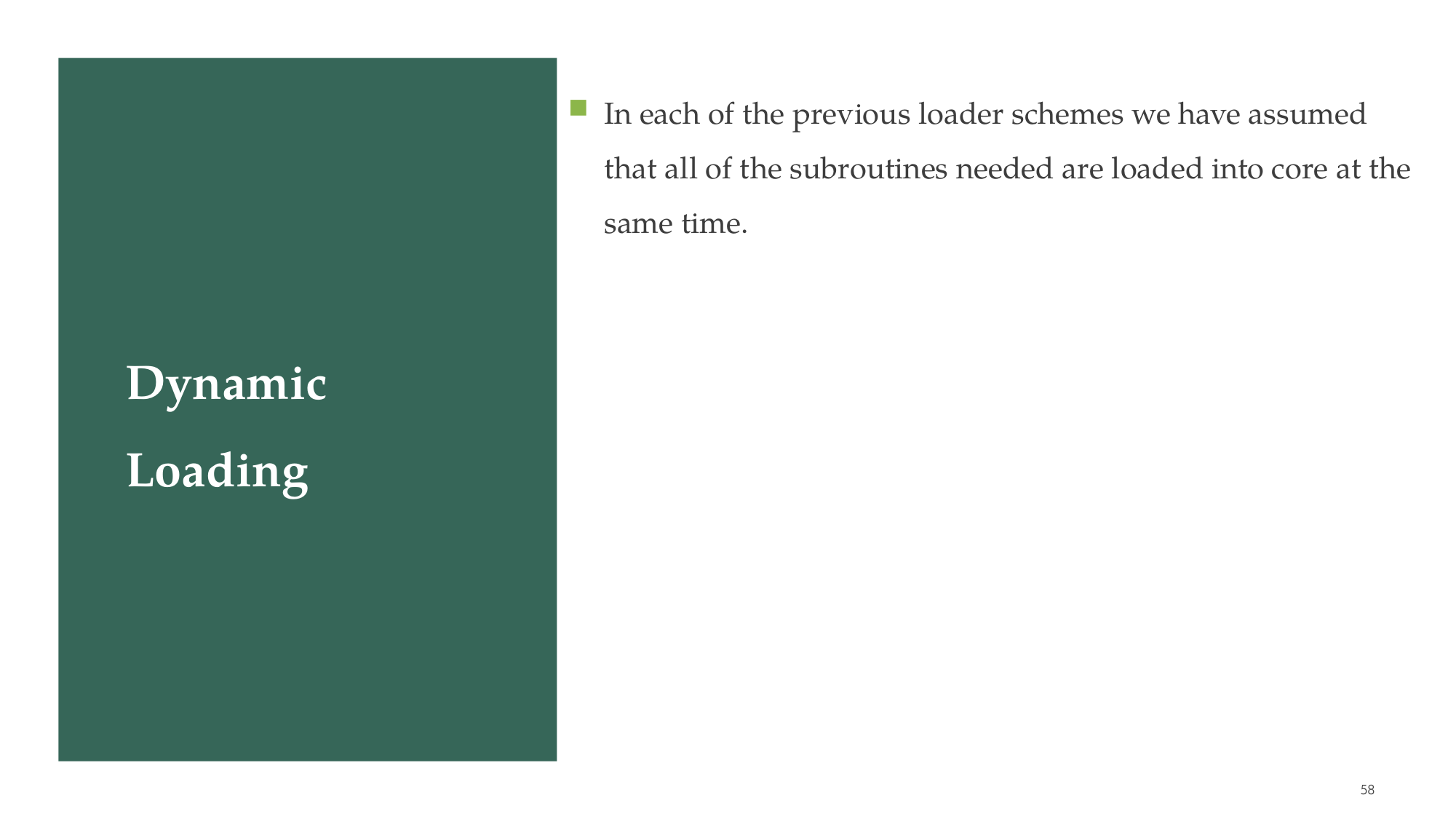

In each of the previous loader schemes we have assumed that all of the subroutines needed are loaded into core at the same time.
# Dynamic Loading
58